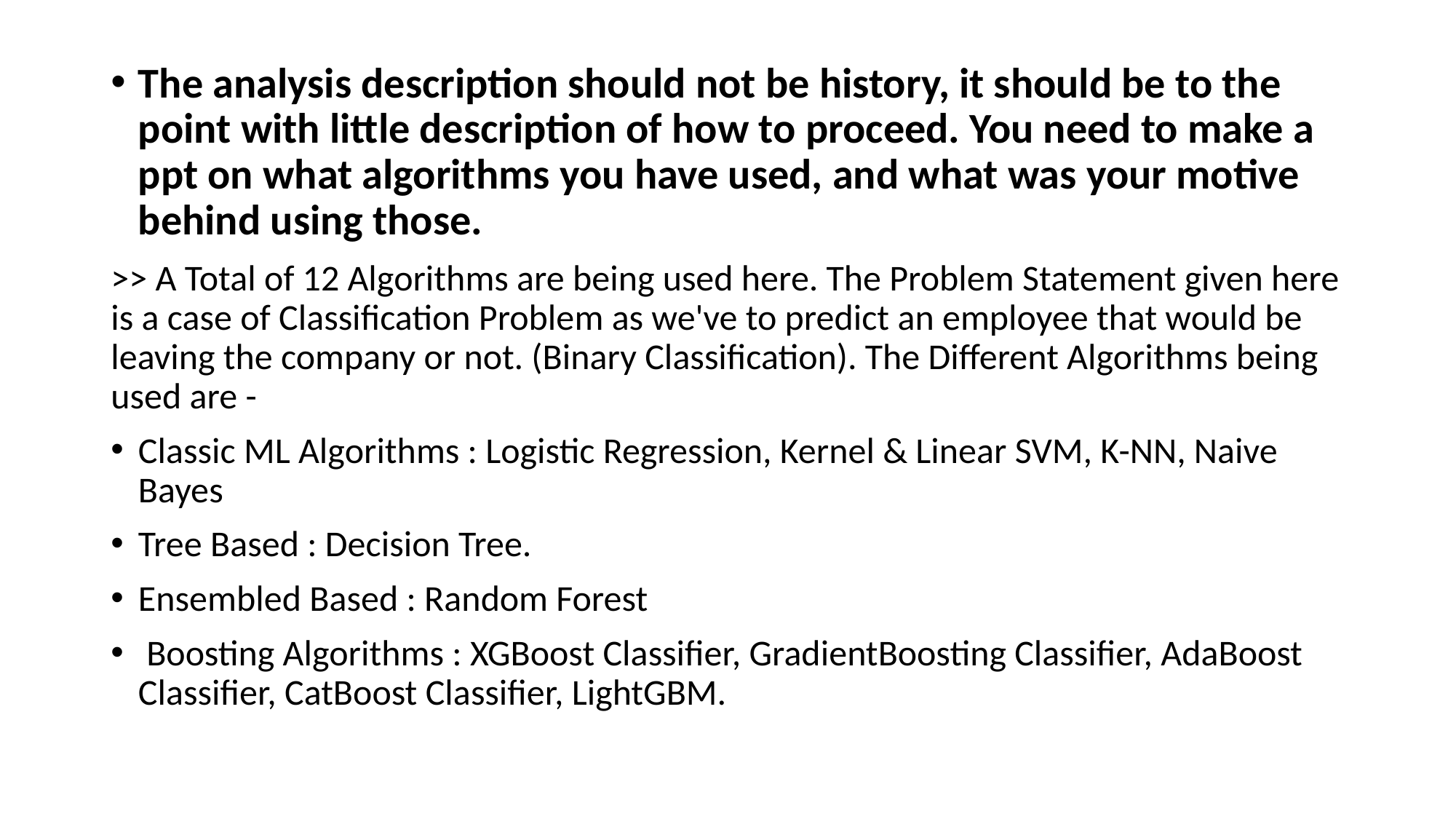

The analysis description should not be history, it should be to the point with little description of how to proceed. You need to make a ppt on what algorithms you have used, and what was your motive behind using those.
>> A Total of 12 Algorithms are being used here. The Problem Statement given here is a case of Classification Problem as we've to predict an employee that would be leaving the company or not. (Binary Classification). The Different Algorithms being used are -
Classic ML Algorithms : Logistic Regression, Kernel & Linear SVM, K-NN, Naive Bayes
Tree Based : Decision Tree.
Ensembled Based : Random Forest
 Boosting Algorithms : XGBoost Classifier, GradientBoosting Classifier, AdaBoost Classifier, CatBoost Classifier, LightGBM.